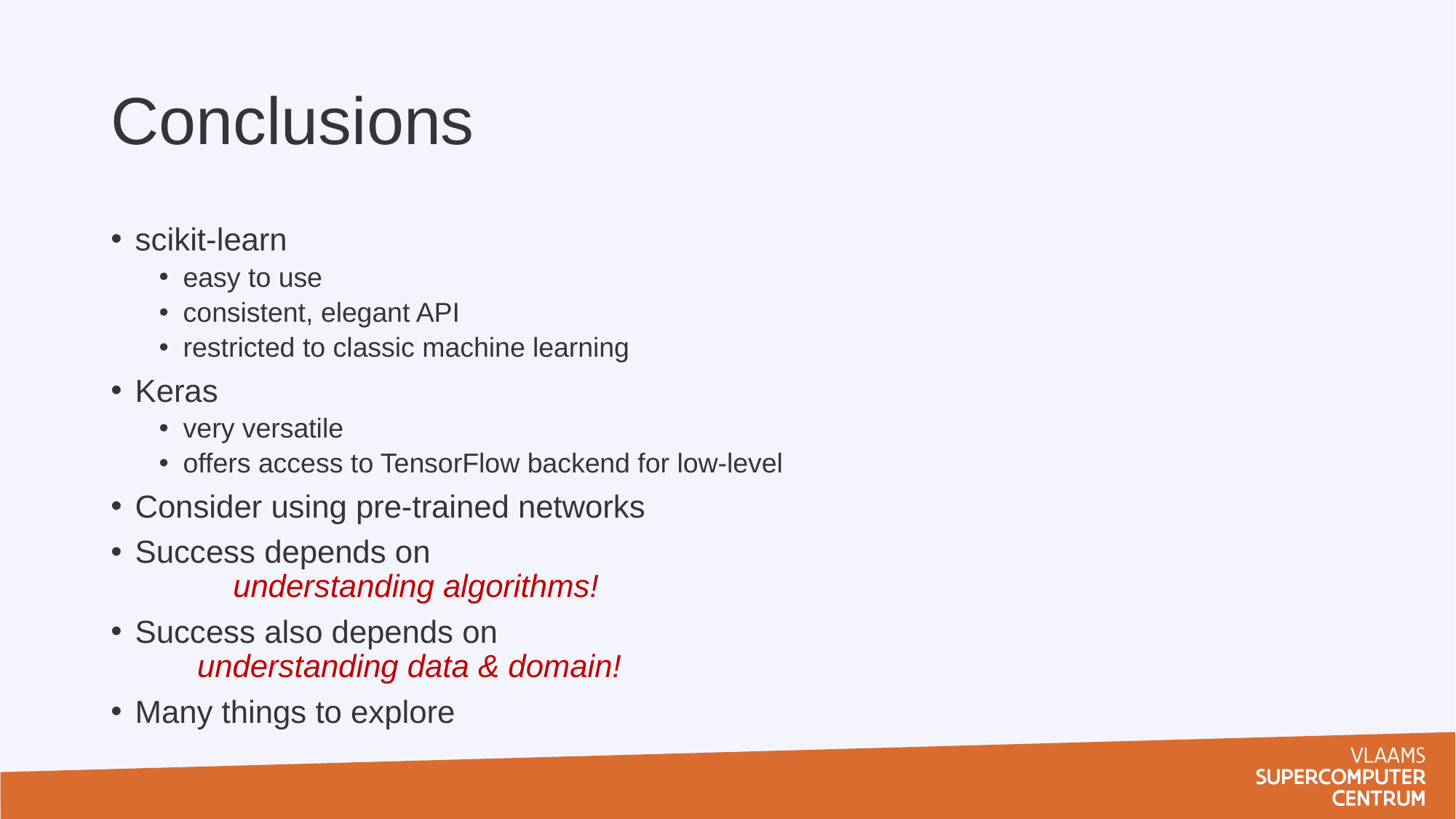

# Conclusions
scikit-learn
easy to use
consistent, elegant API
restricted to classic machine learning
Keras
very versatile
offers access to TensorFlow backend for low-level
Consider using pre-trained networks
Success depends on
           understanding algorithms!
Success also depends on
       understanding data & domain!
Many things to explore